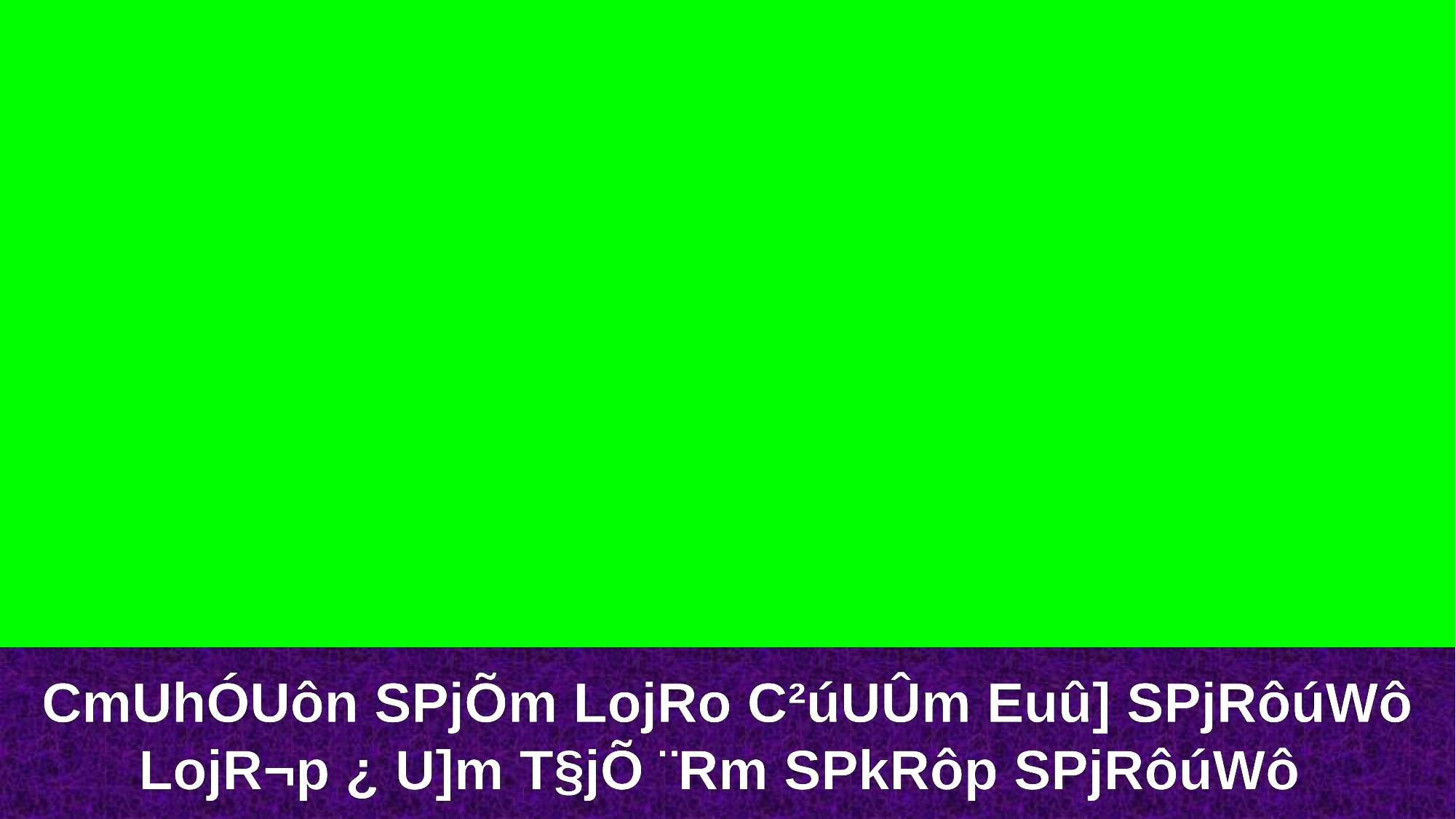

CmUhÓUôn SPjÕm LojRo C²úUÛm Euû] SPjRôúWô LojR¬p ¿ U]m T§jÕ ¨Rm SPkRôp SPjRôúWô